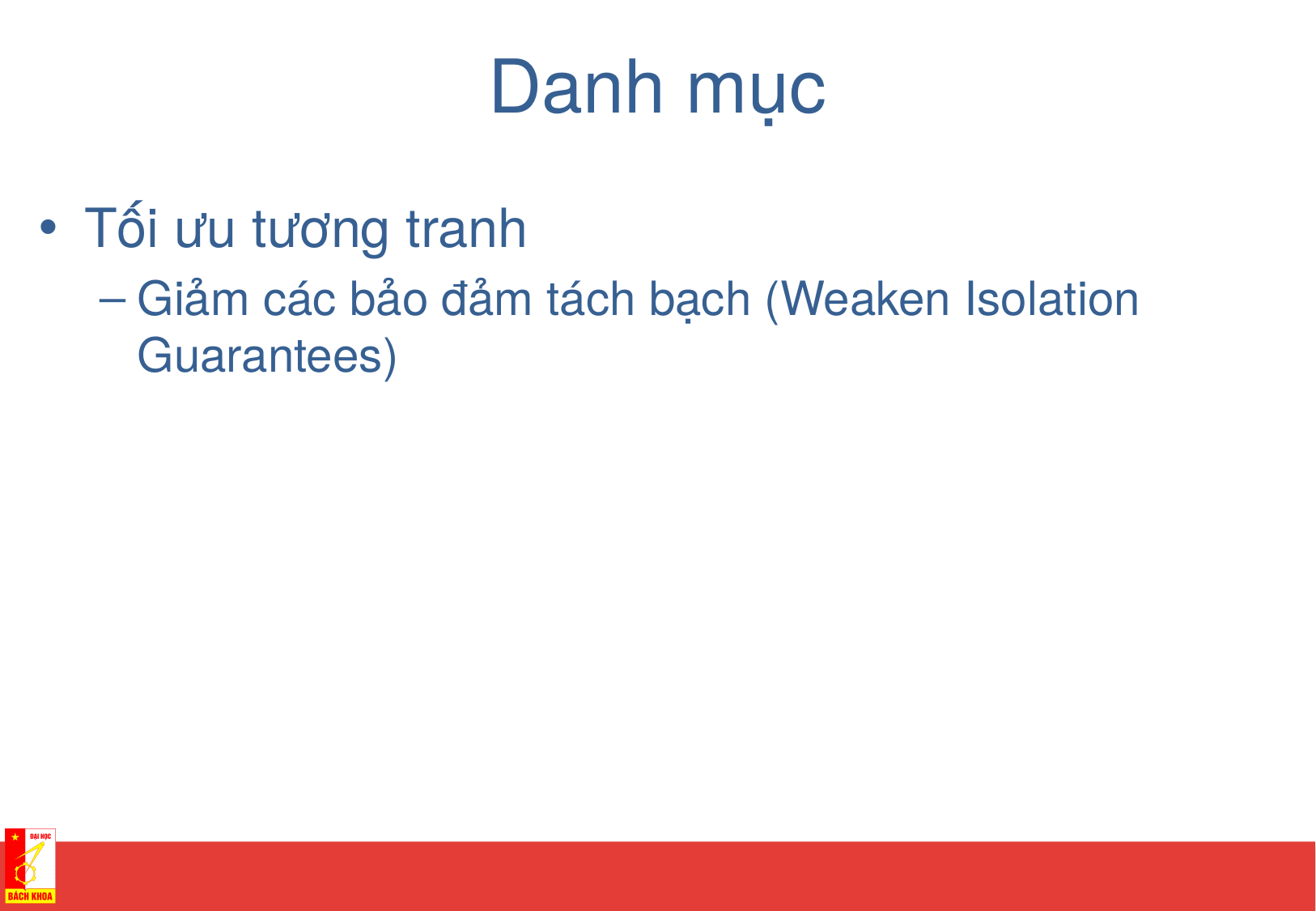

# Danh mục
Tối ưu tương tranh
Giảm các bảo đảm tách bạch (Weaken Isolation Guarantees)